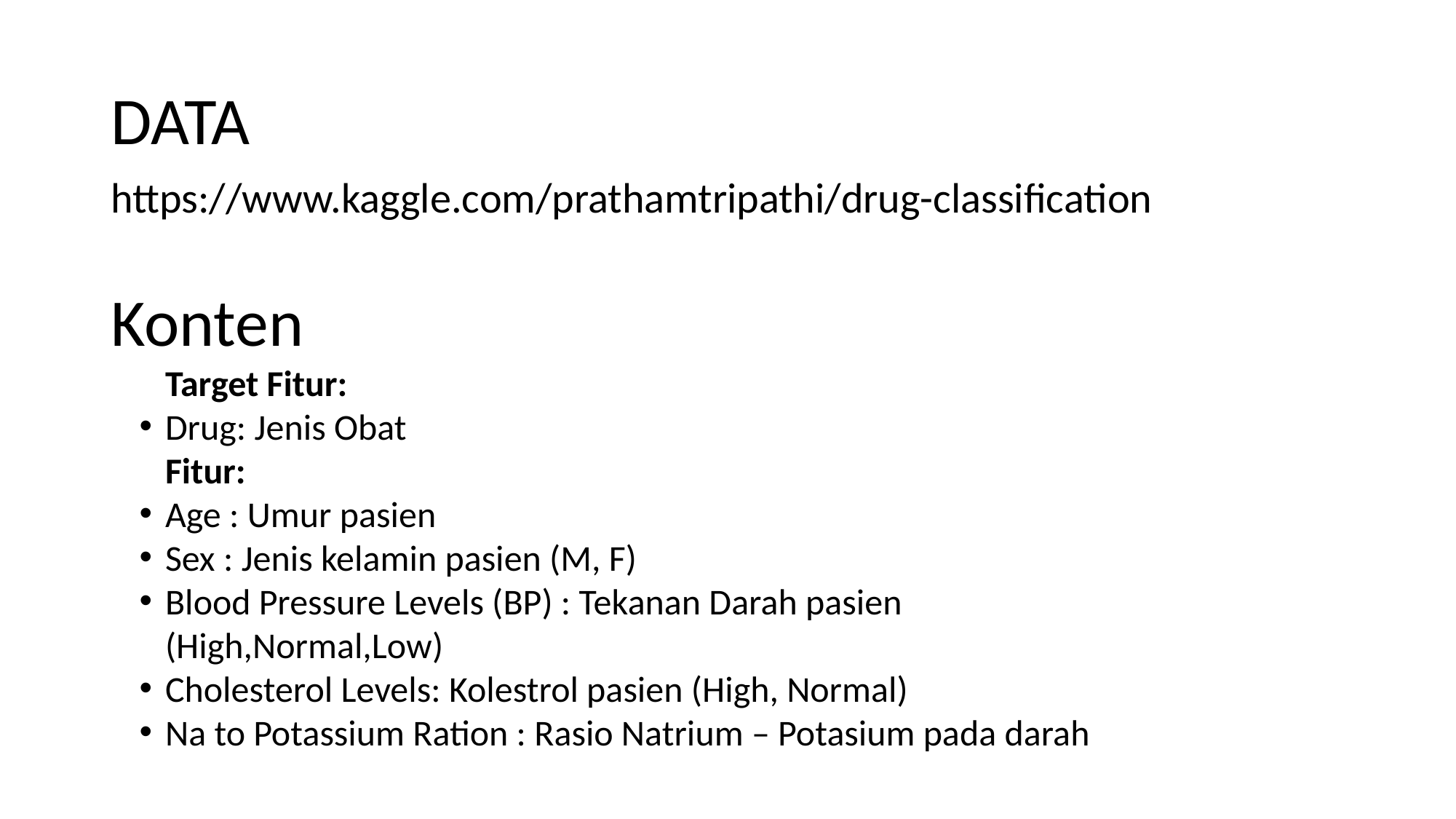

# DATA
https://www.kaggle.com/prathamtripathi/drug-classification
Konten
Target Fitur:
Drug: Jenis Obat
Fitur:
Age : Umur pasien
Sex : Jenis kelamin pasien (M, F)
Blood Pressure Levels (BP) : Tekanan Darah pasien (High,Normal,Low)
Cholesterol Levels: Kolestrol pasien (High, Normal)
Na to Potassium Ration : Rasio Natrium – Potasium pada darah